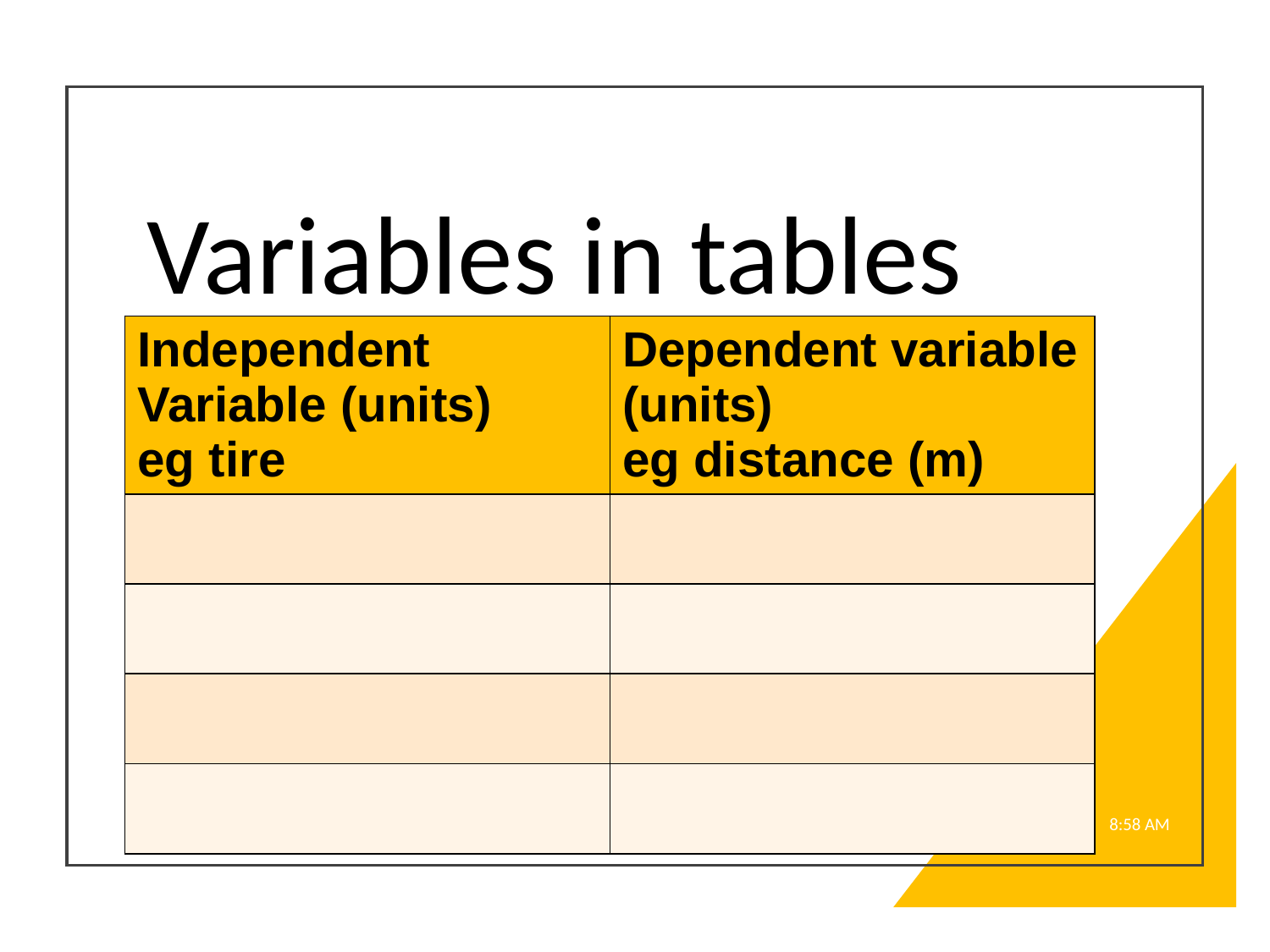

# Variables in tables
| Independent Variable (units) eg tire | Dependent variable (units) eg distance (m) |
| --- | --- |
|  |  |
|  |  |
|  |  |
|  |  |

8:58 AM